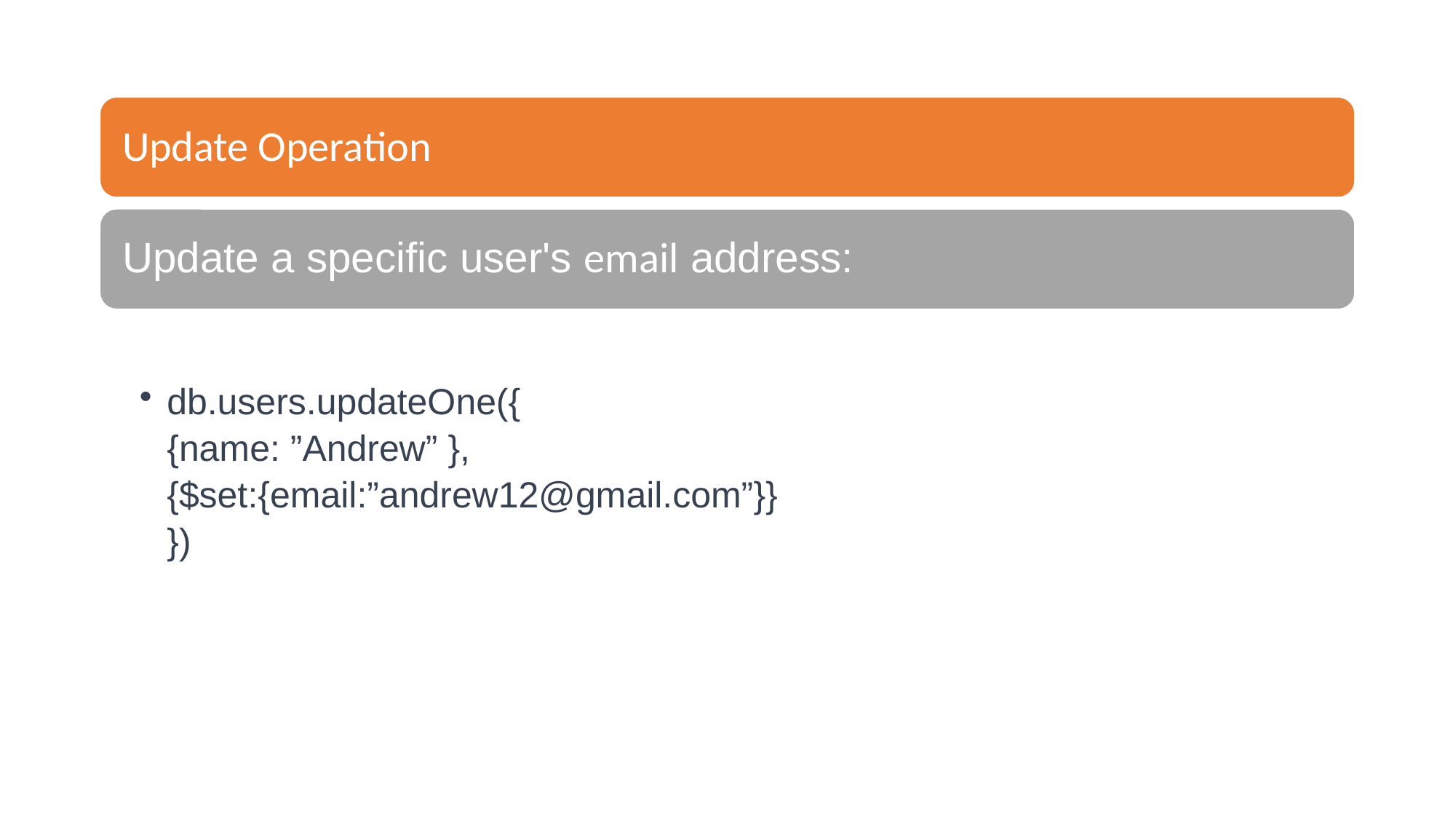

Update Operation
Update a specific user's email address:

db.users.updateOne({
{name: ”Andrew” },
{$set:{email:”andrew12@gmail.com”}}
})